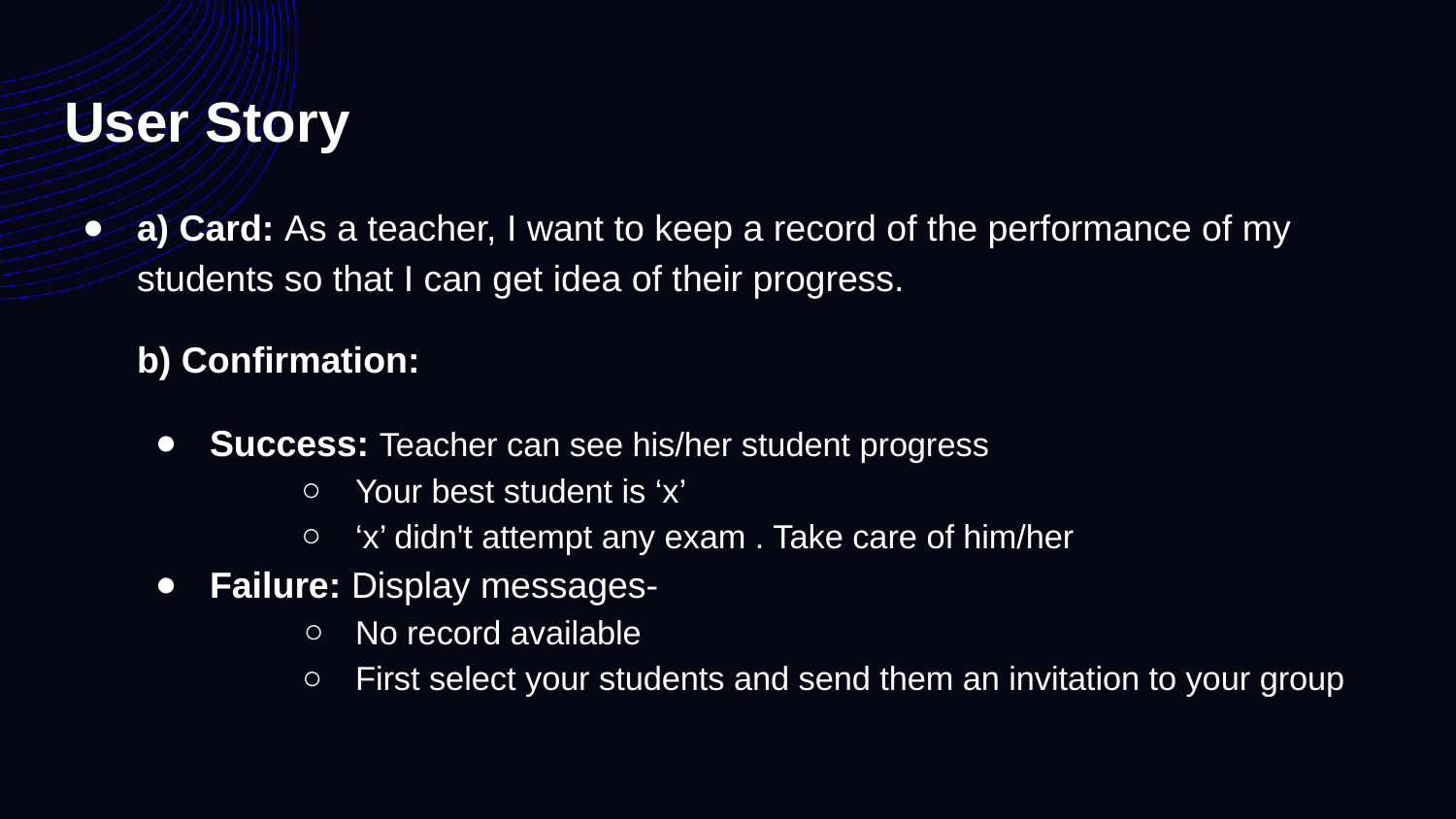

# User Story
a) Card: As a teacher, I want to keep a record of the performance of my students so that I can get idea of their progress.
b) Confirmation:
Success: Teacher can see his/her student progress
Your best student is ‘x’
‘x’ didn't attempt any exam . Take care of him/her
Failure: Display messages-
No record available
First select your students and send them an invitation to your group